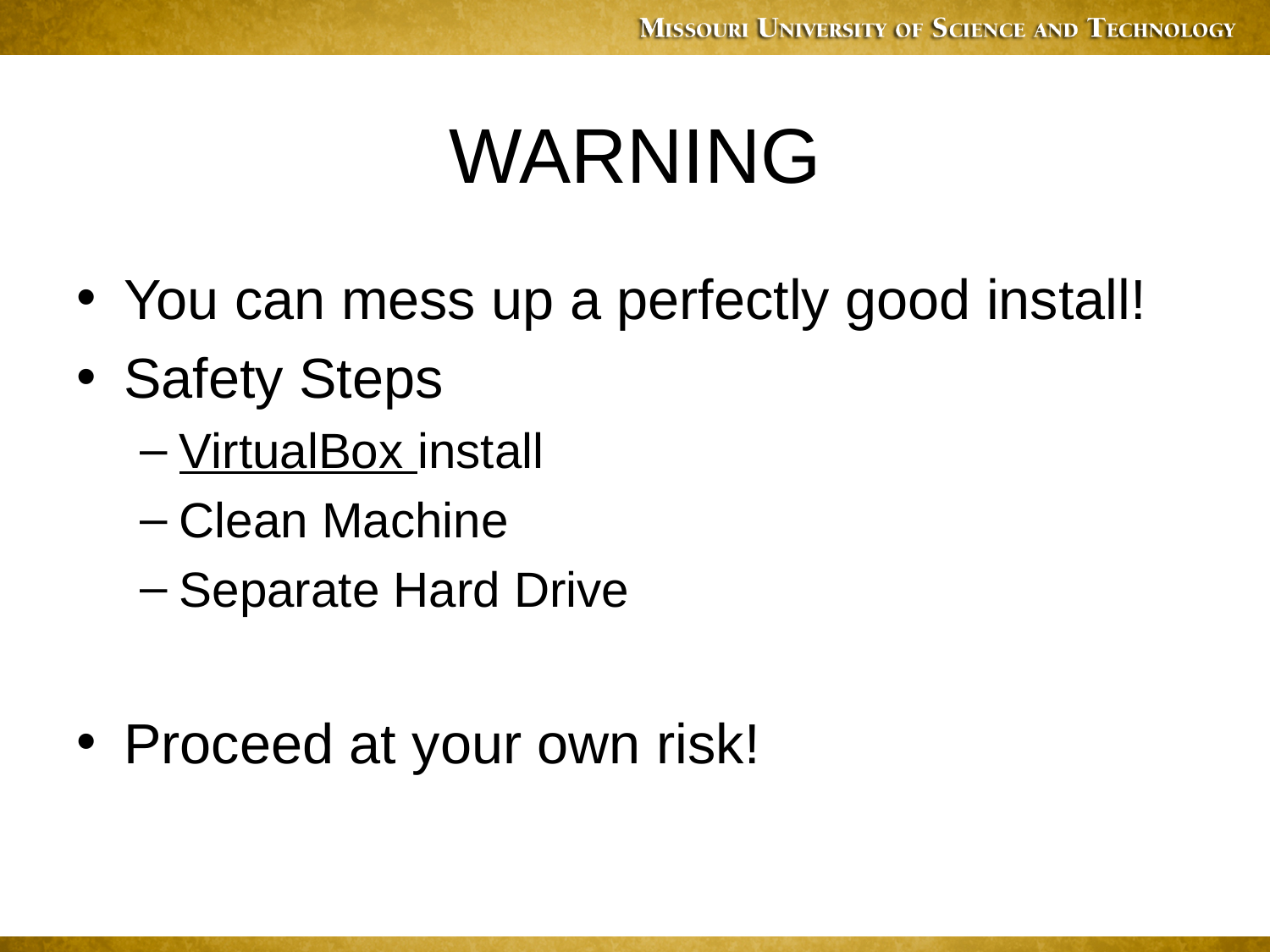

# WARNING
You can mess up a perfectly good install!
Safety Steps
VirtualBox install
Clean Machine
Separate Hard Drive

Proceed at your own risk!